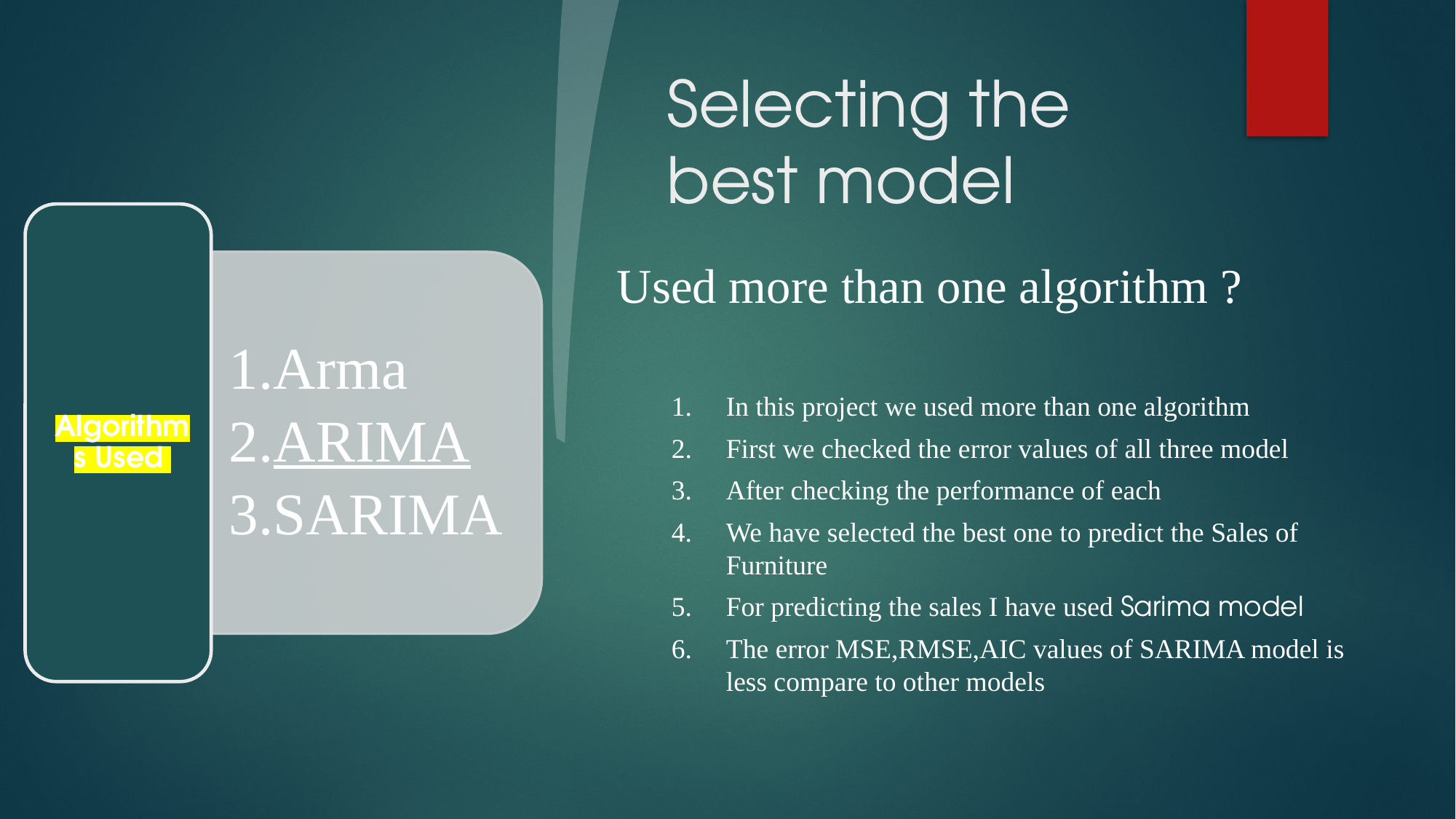

Selecting the best model
Arma
ARIMA
SARIMA
Algorithms Used
Used more than one algorithm ?

In this project we used more than one algorithm
First we checked the error values of all three model
After checking the performance of each
We have selected the best one to predict the Sales of Furniture
For predicting the sales I have used Sarima model
The error MSE,RMSE,AIC values of SARIMA model is less compare to other models